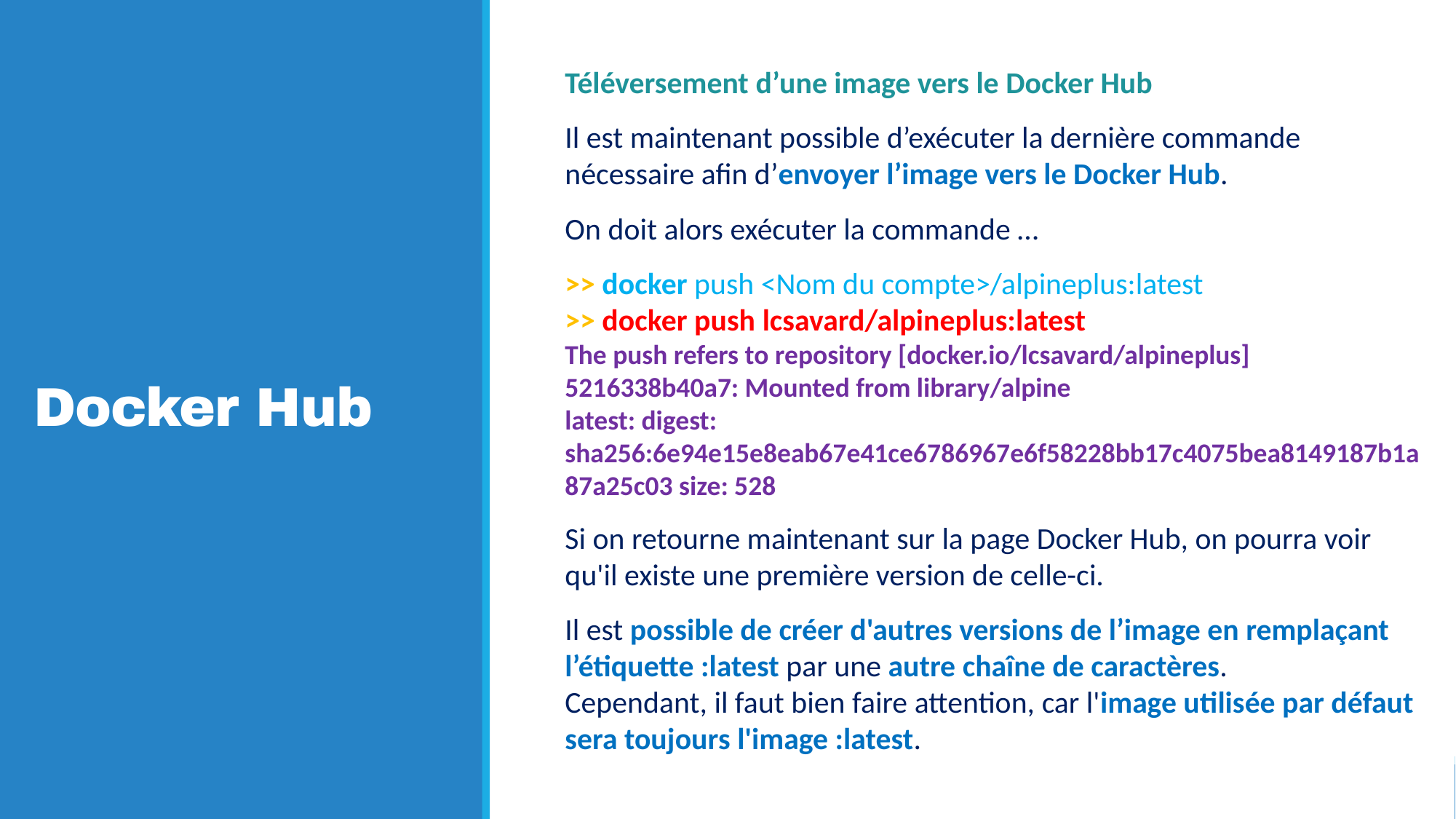

# Docker Hub
Téléversement d’une image vers le Docker Hub
Il est maintenant possible d’exécuter la dernière commande nécessaire afin d’envoyer l’image vers le Docker Hub.
On doit alors exécuter la commande …
>> docker push <Nom du compte>/alpineplus:latest
>> docker push lcsavard/alpineplus:latest
The push refers to repository [docker.io/lcsavard/alpineplus]
5216338b40a7: Mounted from library/alpine
latest: digest: sha256:6e94e15e8eab67e41ce6786967e6f58228bb17c4075bea8149187b1a87a25c03 size: 528
Si on retourne maintenant sur la page Docker Hub, on pourra voir qu'il existe une première version de celle-ci.
Il est possible de créer d'autres versions de l’image en remplaçant l’étiquette :latest par une autre chaîne de caractères.
Cependant, il faut bien faire attention, car l'image utilisée par défaut sera toujours l'image :latest.